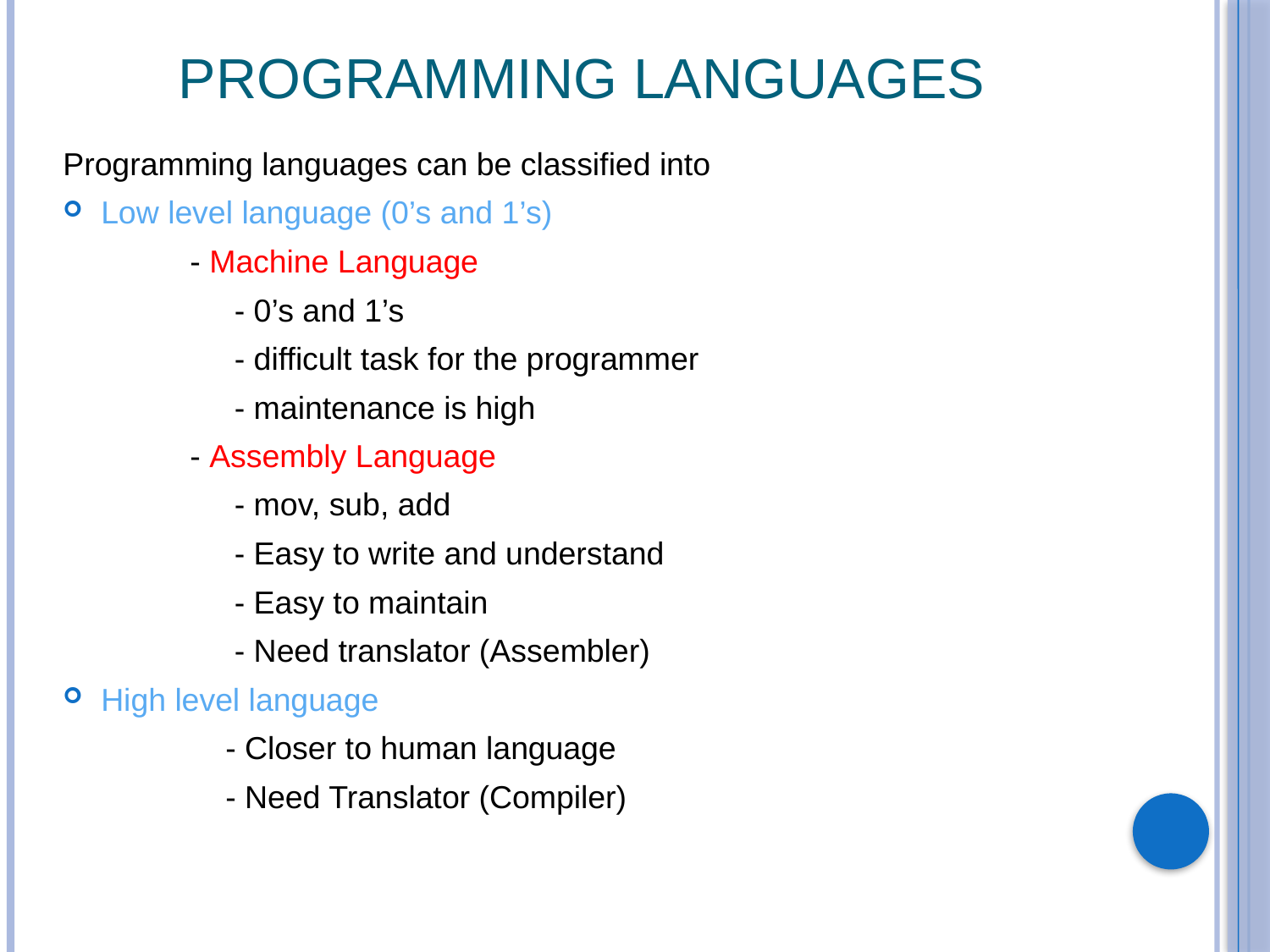

# Programming Languages
Programming languages can be classified into
Low level language (0’s and 1’s)
	- Machine Language
	     - 0’s and 1’s
	     - difficult task for the programmer
	     - maintenance is high
	- Assembly Language
	     - mov, sub, add
	     - Easy to write and understand
	     - Easy to maintain
	     - Need translator (Assembler)
High level language
	    - Closer to human language
	    - Need Translator (Compiler)